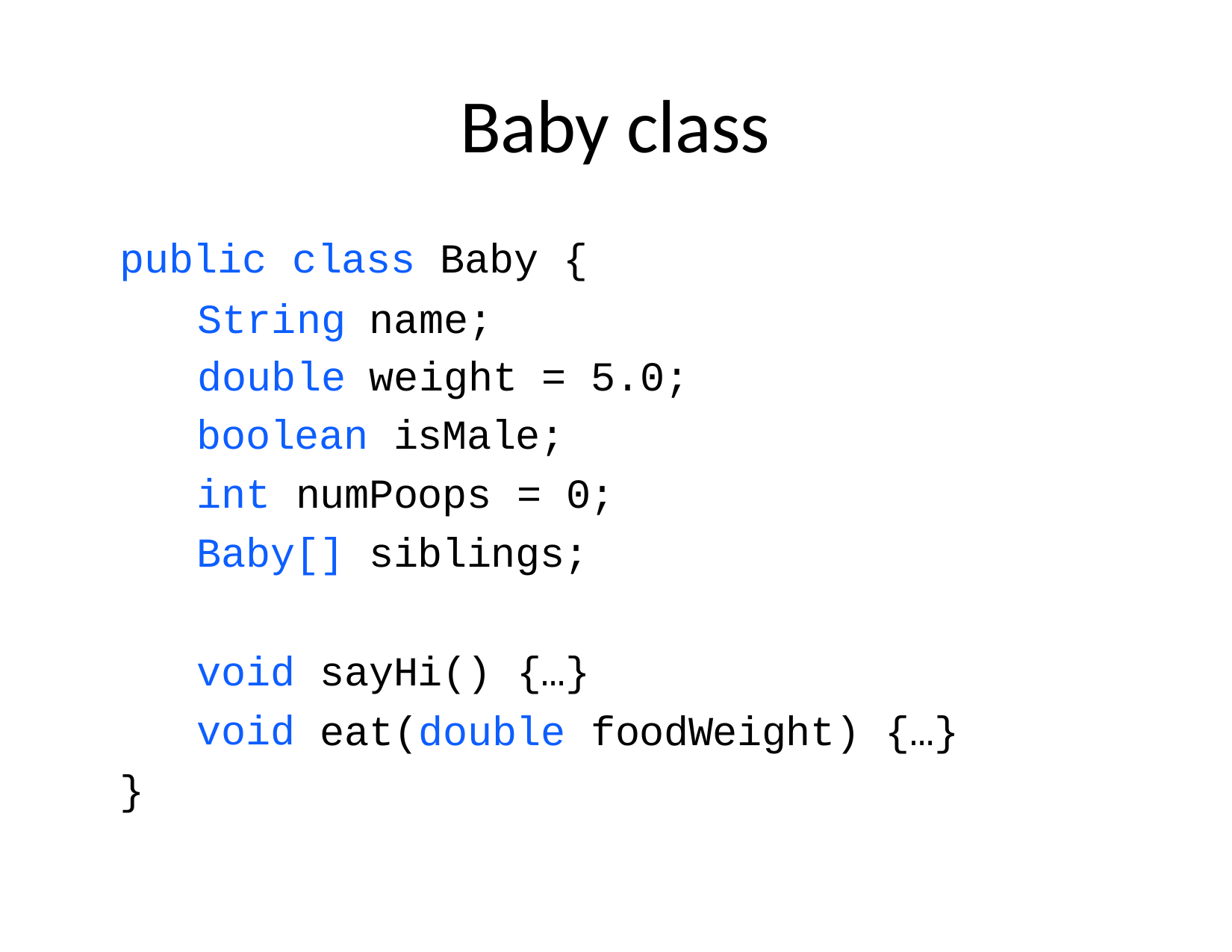

# Baby class
public
class
Baby {
| String | name; |  |  |
| --- | --- | --- | --- |
| double | weight | = | 5.0; |
boolean isMale; int numPoops = 0; Baby[] siblings;
void void
sayHi() {…}

eat(double foodWeight) {…}
}